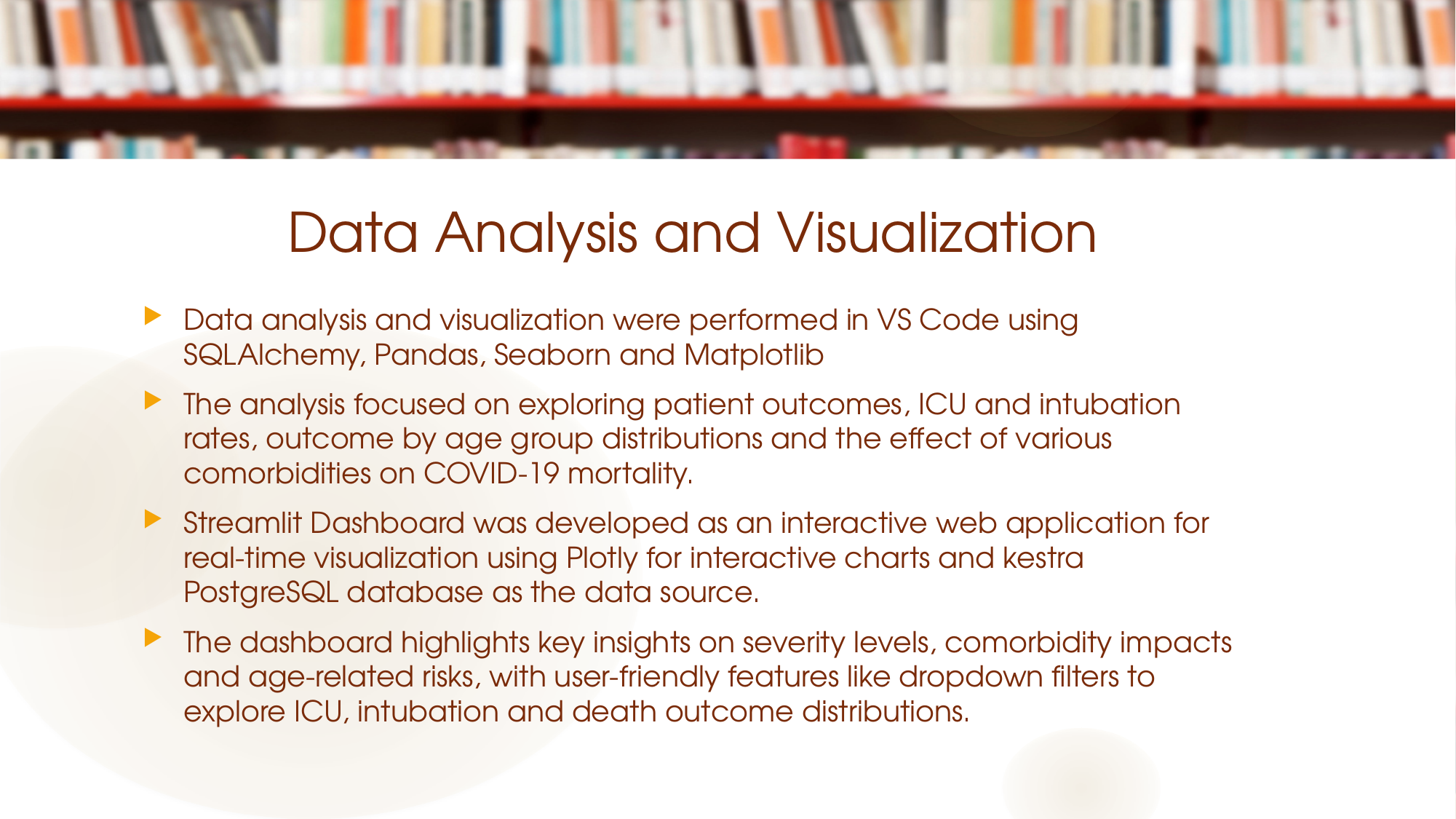

# Data Analysis and Visualization
Data analysis and visualization were performed in VS Code using SQLAlchemy, Pandas, Seaborn and Matplotlib
The analysis focused on exploring patient outcomes, ICU and intubation rates, outcome by age group distributions and the effect of various comorbidities on COVID-19 mortality.
Streamlit Dashboard was developed as an interactive web application for real-time visualization using Plotly for interactive charts and kestra PostgreSQL database as the data source.
The dashboard highlights key insights on severity levels, comorbidity impacts and age-related risks, with user-friendly features like dropdown filters to explore ICU, intubation and death outcome distributions.